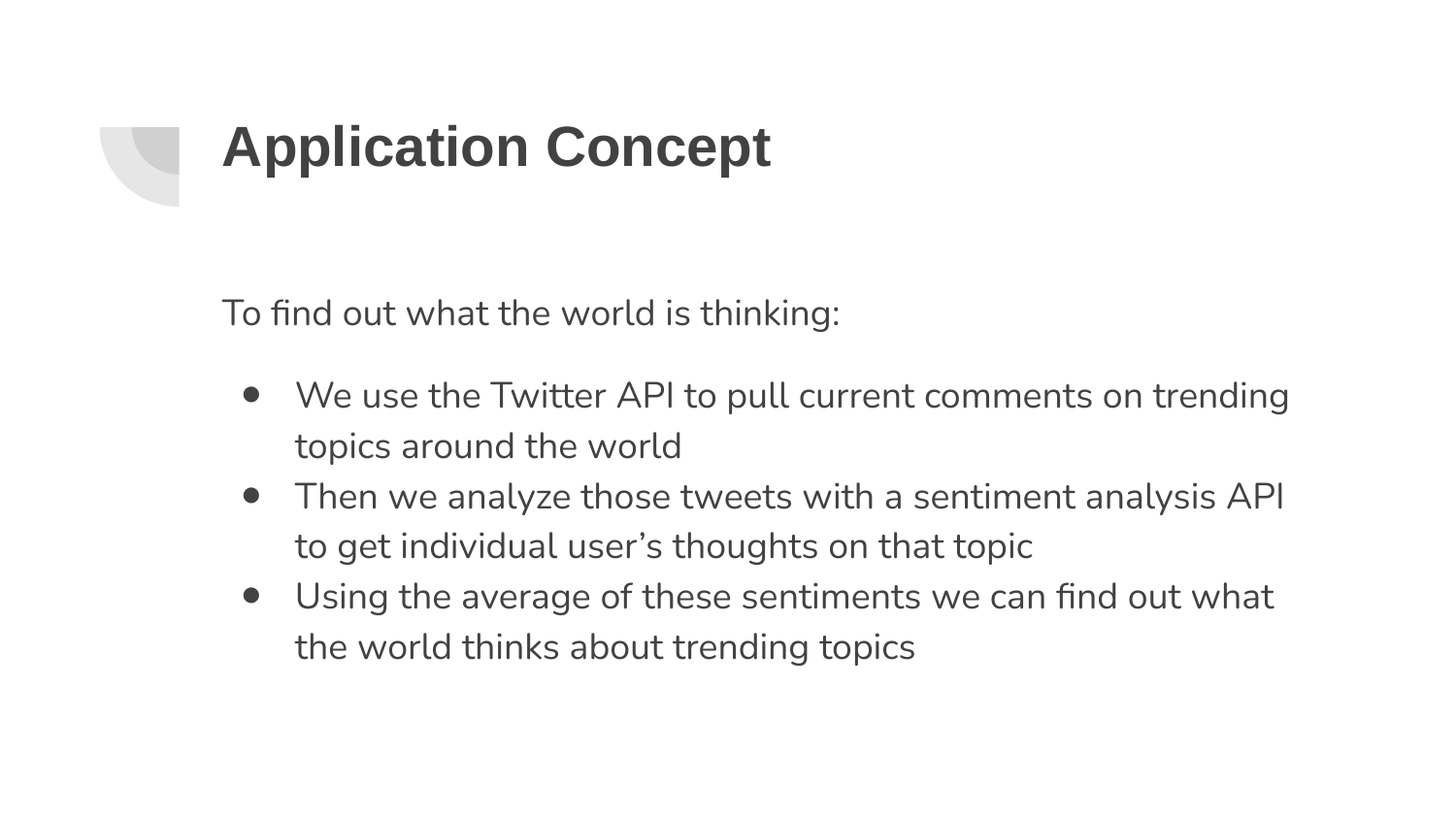

# Application Concept
To find out what the world is thinking:
We use the Twitter API to pull current comments on trending topics around the world
Then we analyze those tweets with a sentiment analysis API to get individual user’s thoughts on that topic
Using the average of these sentiments we can find out what the world thinks about trending topics